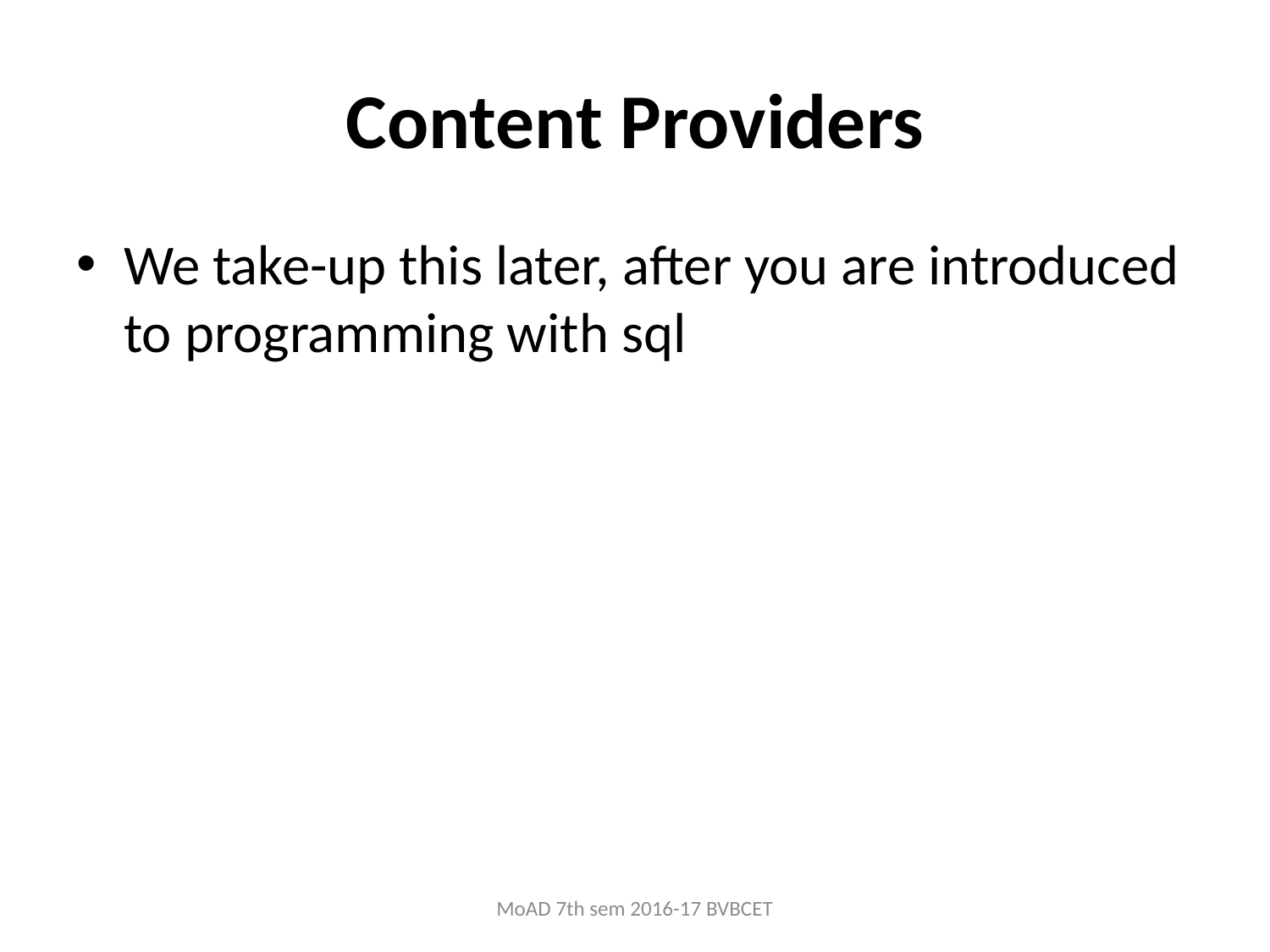

# Content Providers
We take-up this later, after you are introduced to programming with sql
MoAD 7th sem 2016-17 BVBCET